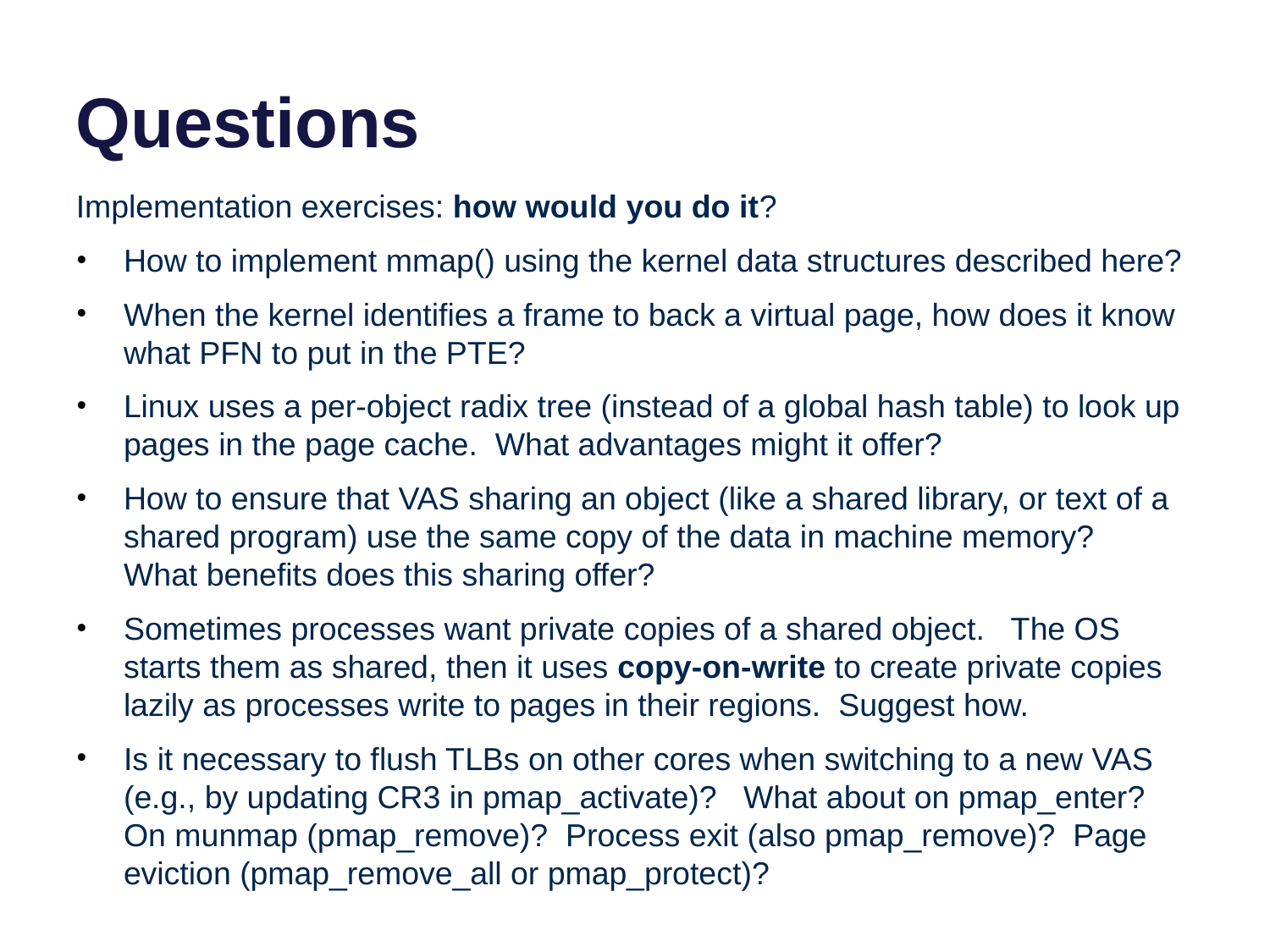

# Questions
Implementation exercises: how would you do it?
How to implement mmap() using the kernel data structures described here?
When the kernel identifies a frame to back a virtual page, how does it know what PFN to put in the PTE?
Linux uses a per-object radix tree (instead of a global hash table) to look up pages in the page cache.  What advantages might it offer?
How to ensure that VAS sharing an object (like a shared library, or text of a shared program) use the same copy of the data in machine memory?   What benefits does this sharing offer?
Sometimes processes want private copies of a shared object.   The OS starts them as shared, then it uses copy-on-write to create private copies lazily as processes write to pages in their regions.  Suggest how.
Is it necessary to flush TLBs on other cores when switching to a new VAS (e.g., by updating CR3 in pmap_activate)?   What about on pmap_enter?  On munmap (pmap_remove)?  Process exit (also pmap_remove)?  Page eviction (pmap_remove_all or pmap_protect)?